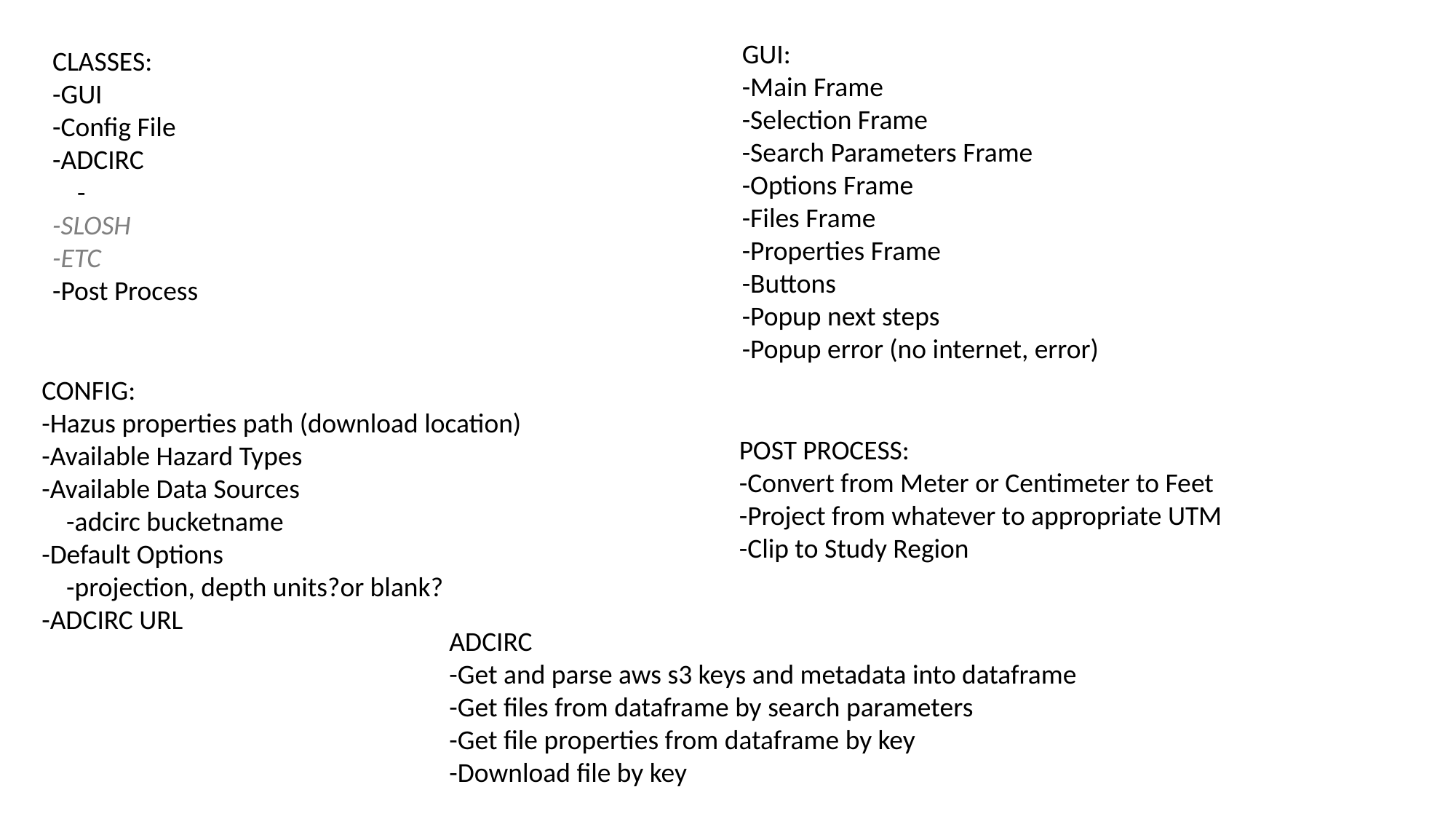

GUI:
-Main Frame
-Selection Frame
-Search Parameters Frame
-Options Frame
-Files Frame
-Properties Frame
-Buttons
-Popup next steps
-Popup error (no internet, error)
CLASSES:
-GUI
-Config File
-ADCIRC
    -
-SLOSH
-ETC
-Post Process
CONFIG:
-Hazus properties path (download location)
-Available Hazard Types
-Available Data Sources
    -adcirc bucketname
-Default Options
    -projection, depth units?or blank?
-ADCIRC URL
POST PROCESS:
-Convert from Meter or Centimeter to Feet
-Project from whatever to appropriate UTM
-Clip to Study Region
ADCIRC
-Get and parse aws s3 keys and metadata into dataframe
-Get files from dataframe by search parameters
-Get file properties from dataframe by key
-Download file by key